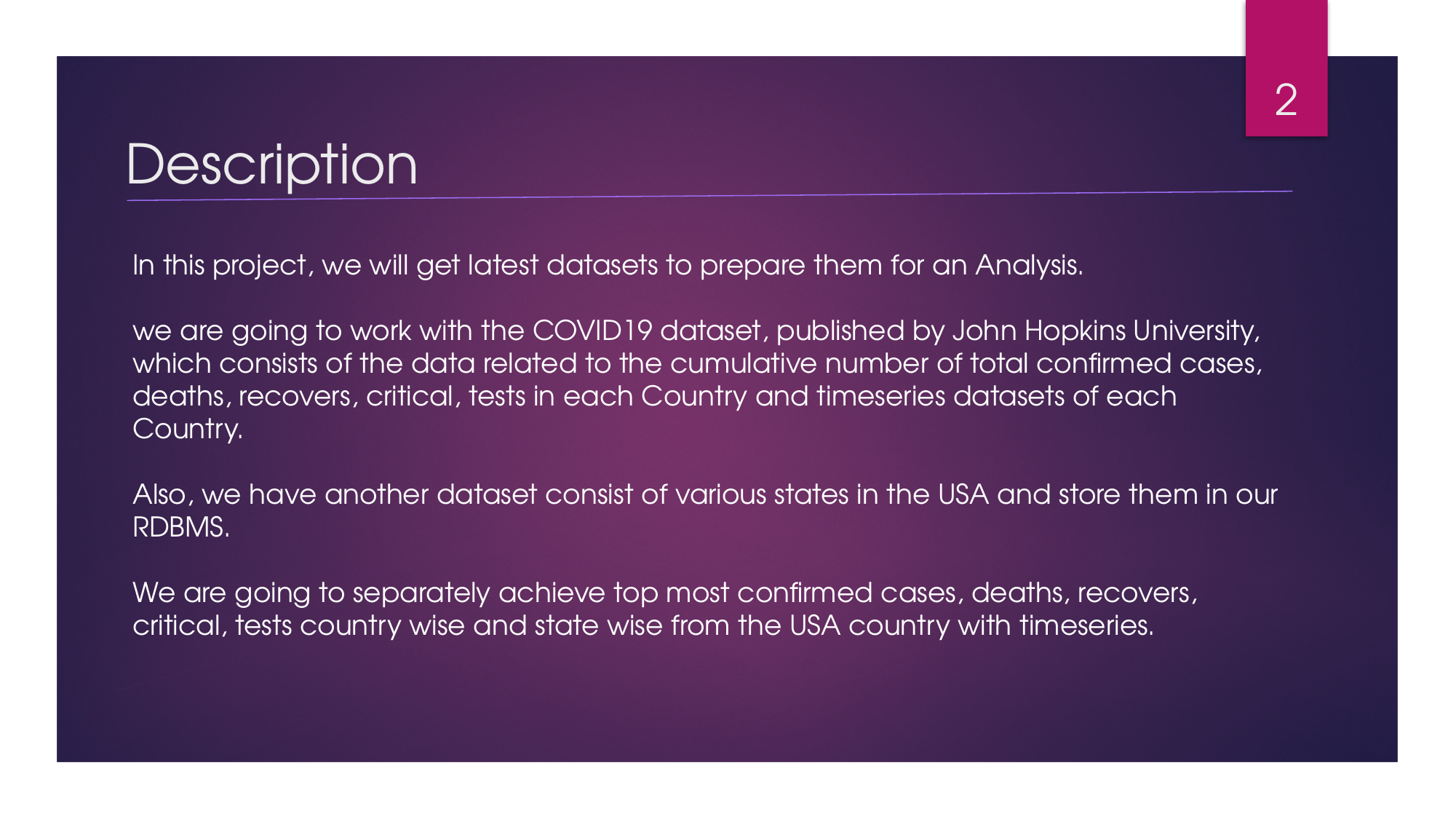

2
# Description
In this project, we will get latest datasets to prepare them for an Analysis.

we are going to work with the COVID19 dataset, published by John Hopkins University, which consists of the data related to the cumulative number of total confirmed cases, deaths, recovers, critical, tests in each Country and timeseries datasets of each Country.

Also, we have another dataset consist of various states in the USA and store them in our RDBMS.

We are going to separately achieve top most confirmed cases, deaths, recovers, critical, tests country wise and state wise from the USA country with timeseries.